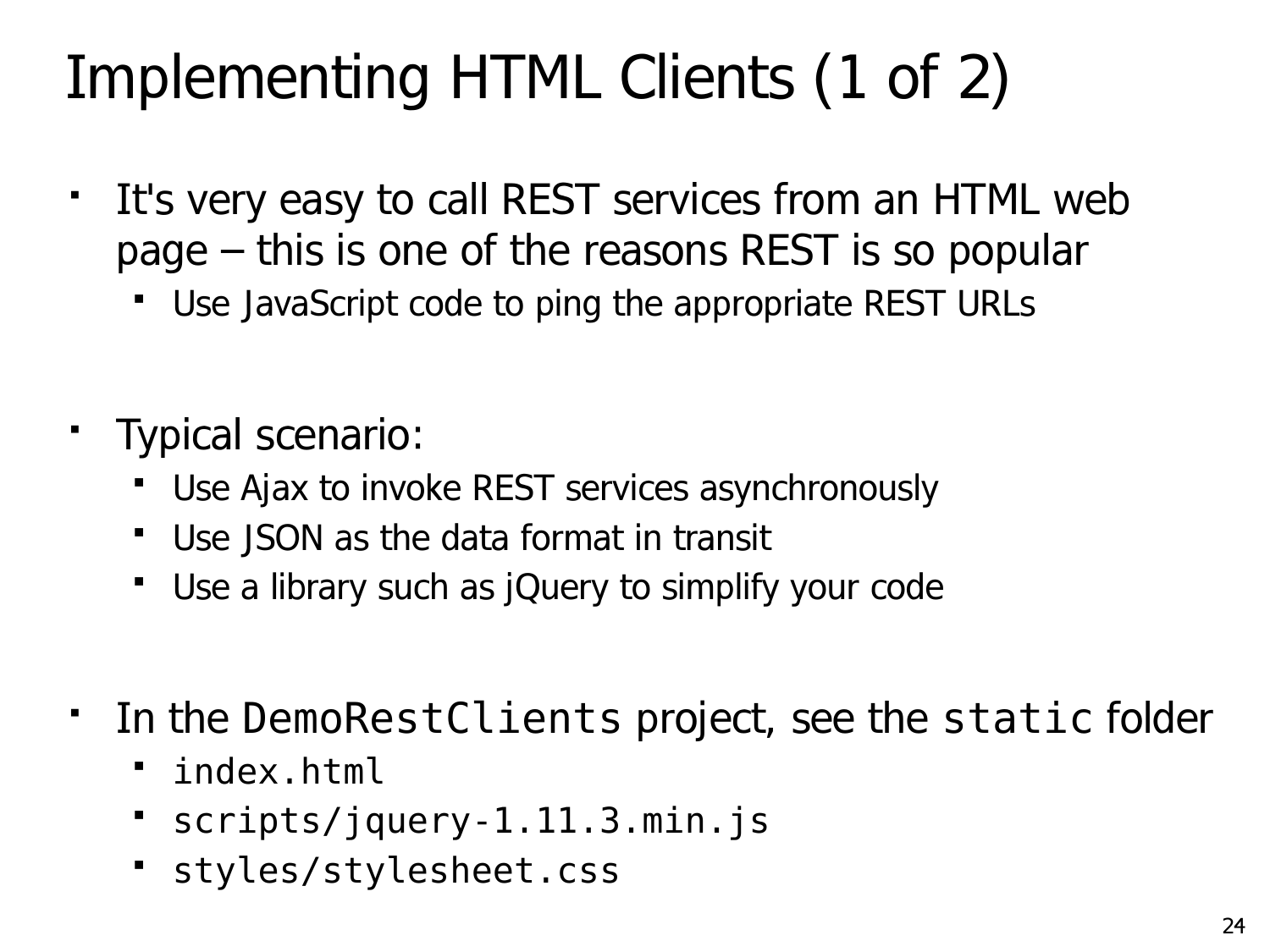

# Implementing HTML Clients (1 of 2)
It's very easy to call REST services from an HTML web page – this is one of the reasons REST is so popular
Use JavaScript code to ping the appropriate REST URLs

Typical scenario:
Use Ajax to invoke REST services asynchronously
Use JSON as the data format in transit
Use a library such as jQuery to simplify your code

In the DemoRestClients project, see the static folder
index.html
scripts/jquery-1.11.3.min.js
styles/stylesheet.css
24